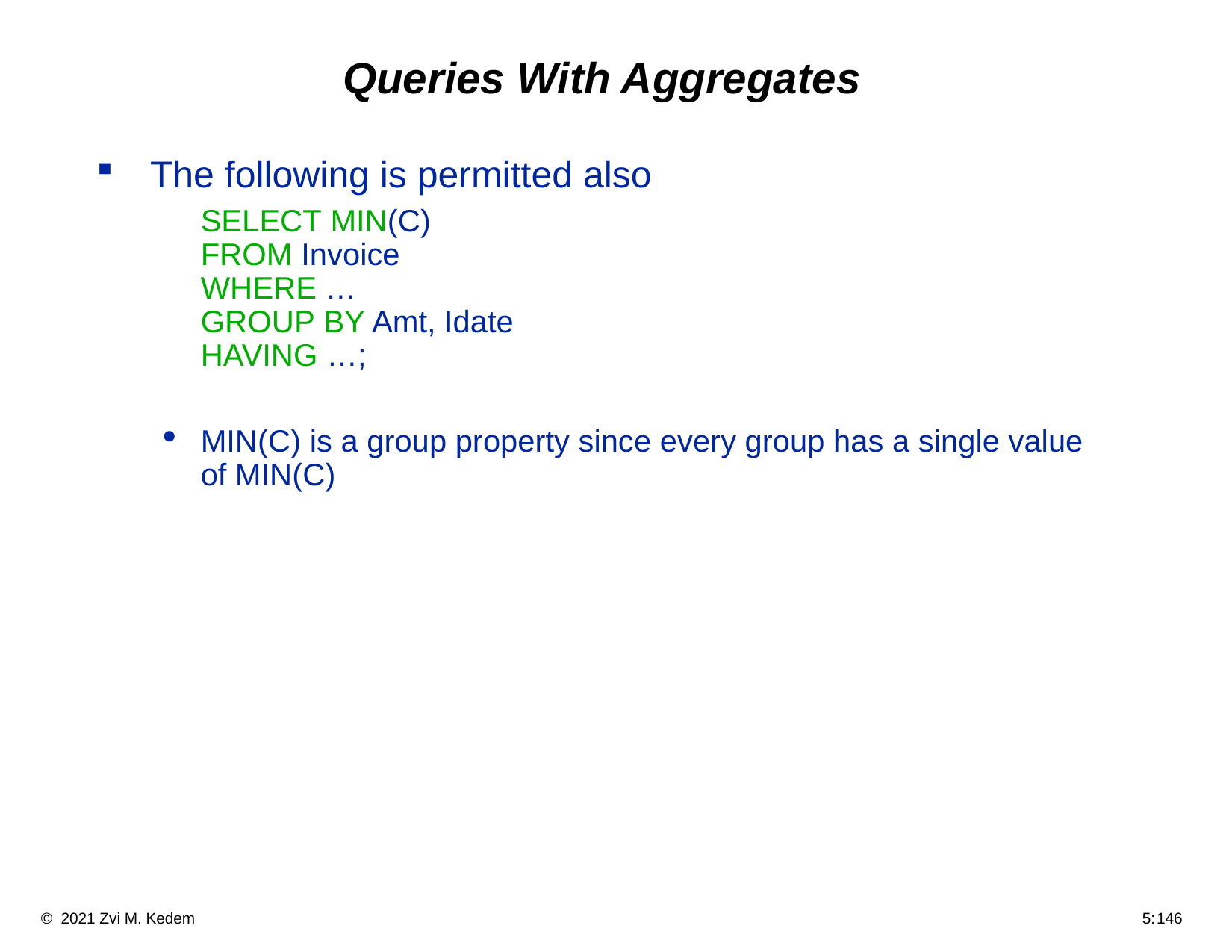

# Queries With Aggregates
The following is permitted also
	SELECT MIN(C)
FROM Invoice
WHERE …
GROUP BY Amt, Idate
HAVING …;

MIN(C) is a group property since every group has a single value of MIN(C)